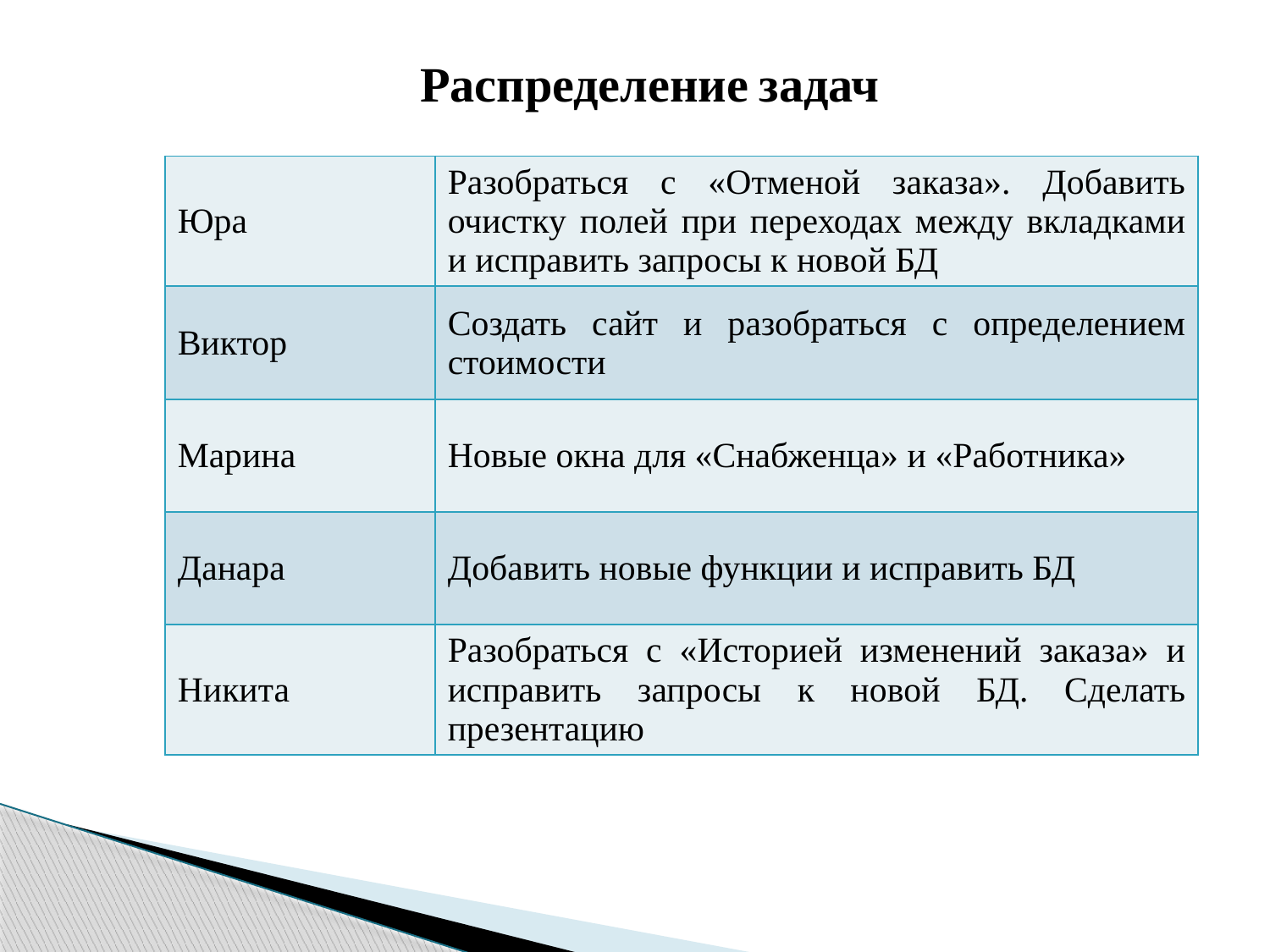

Распределение задач
| Юра | Разобраться с «Отменой заказа». Добавить очистку полей при переходах между вкладками и исправить запросы к новой БД |
| --- | --- |
| Виктор | Создать сайт и разобраться с определением стоимости |
| Марина | Новые окна для «Снабженца» и «Работника» |
| Данара | Добавить новые функции и исправить БД |
| Никита | Разобраться с «Историей изменений заказа» и исправить запросы к новой БД. Сделать презентацию |